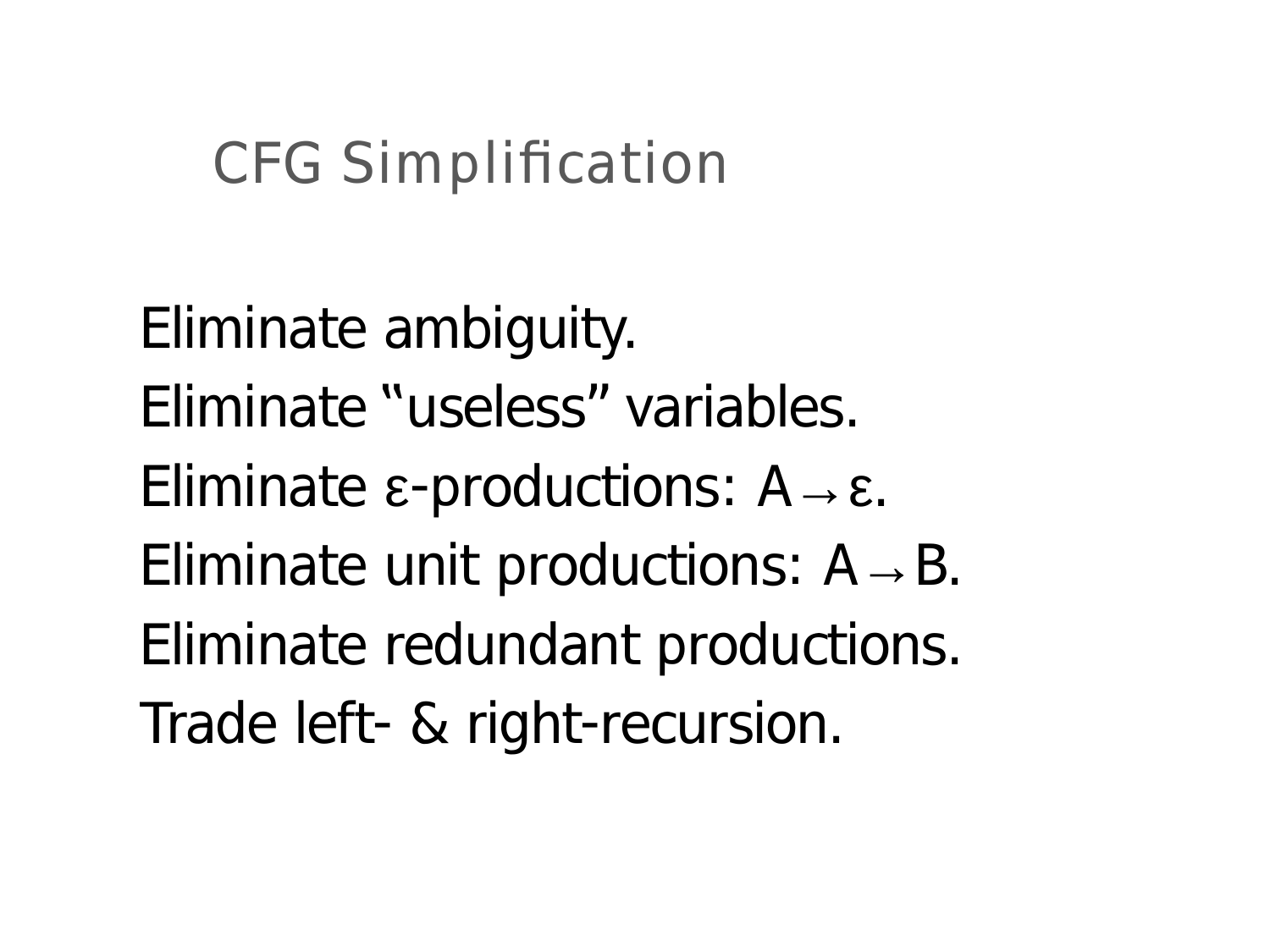

# CFG Simplification
Eliminate ambiguity.
Eliminate “useless” variables.
Eliminate ε-productions: A→ε.
Eliminate unit productions: A→B.
Eliminate redundant productions.
Trade left- & right-recursion.